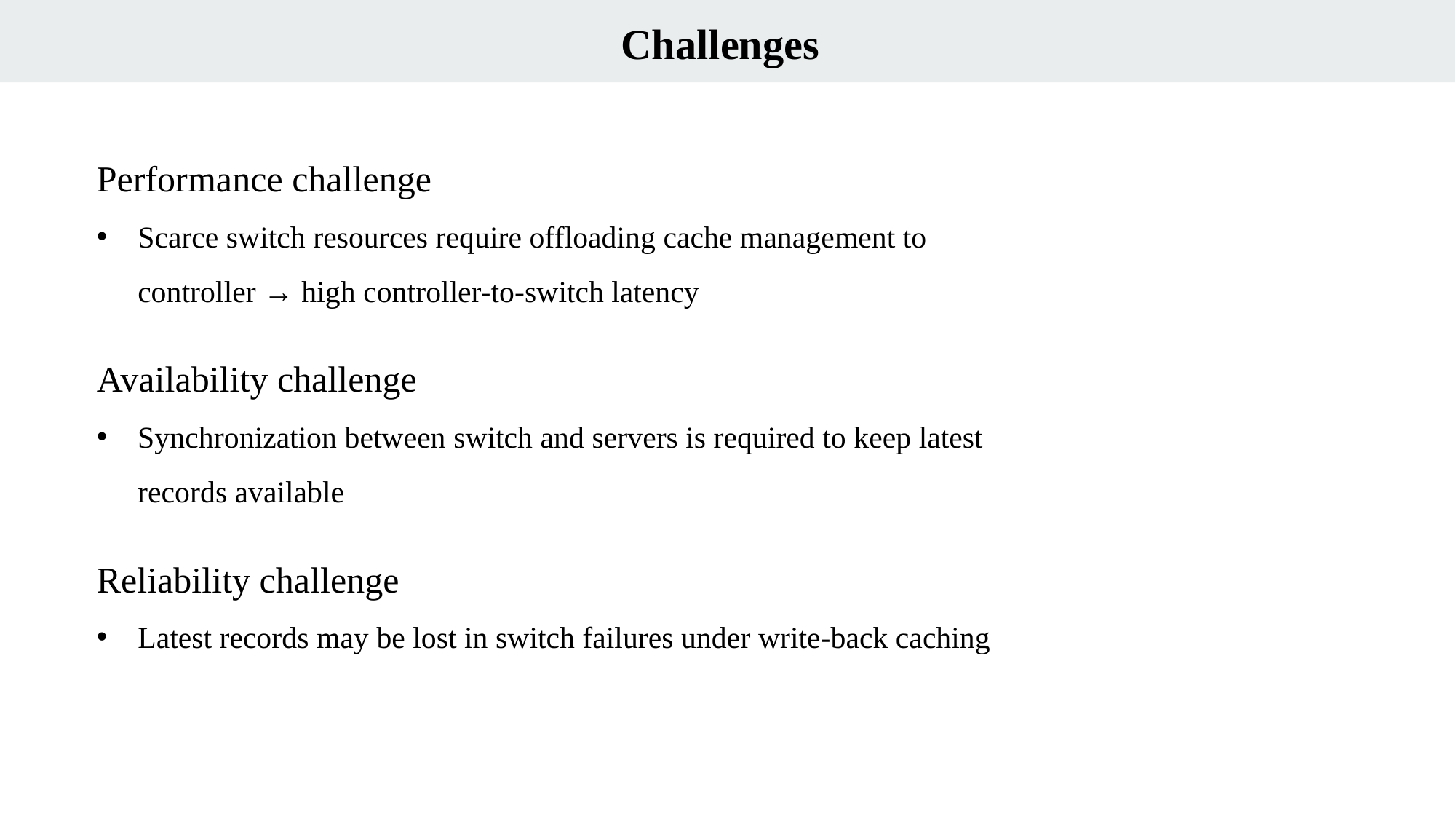

Challenges
Performance challenge
Scarce switch resources require offloading cache management to controller → high controller-to-switch latency
Availability challenge
Synchronization between switch and servers is required to keep latest records available
Reliability challenge
Latest records may be lost in switch failures under write-back caching